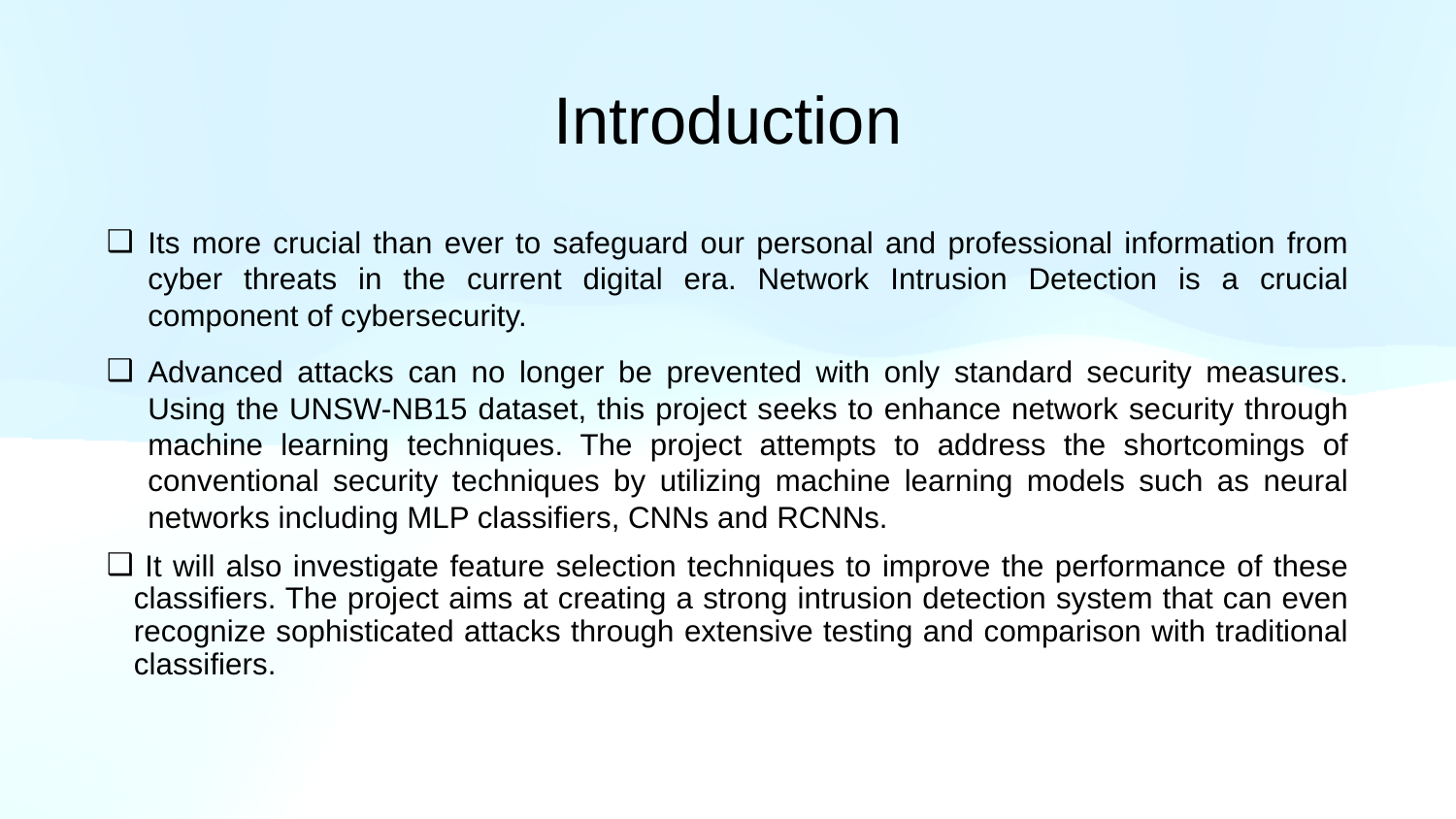

# Introduction
Its more crucial than ever to safeguard our personal and professional information from cyber threats in the current digital era. Network Intrusion Detection is a crucial component of cybersecurity.
Advanced attacks can no longer be prevented with only standard security measures. Using the UNSW-NB15 dataset, this project seeks to enhance network security through machine learning techniques. The project attempts to address the shortcomings of conventional security techniques by utilizing machine learning models such as neural networks including MLP classifiers, CNNs and RCNNs.
 It will also investigate feature selection techniques to improve the performance of these classifiers. The project aims at creating a strong intrusion detection system that can even recognize sophisticated attacks through extensive testing and comparison with traditional classifiers.